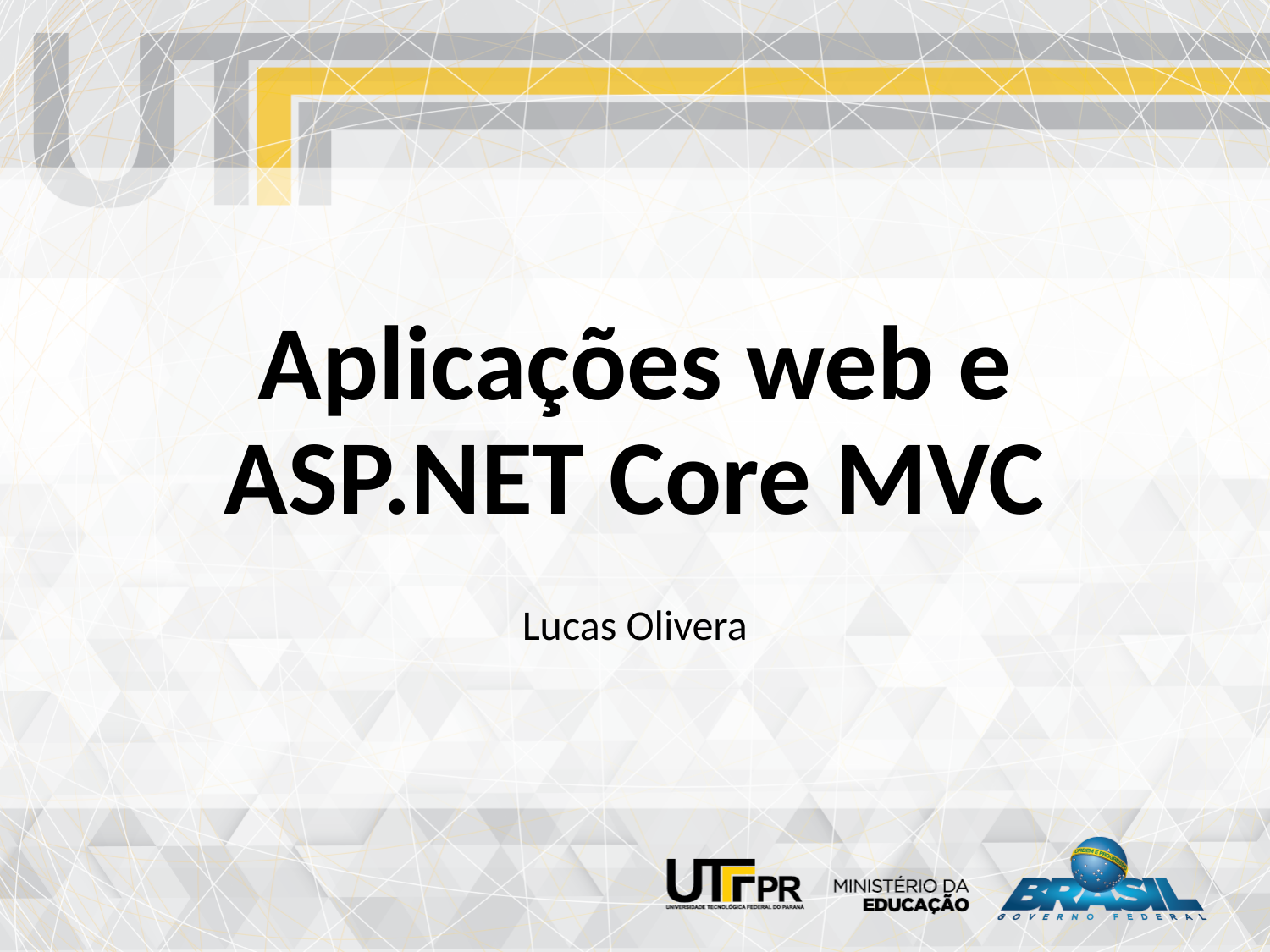

# Aplicações web e ASP.NET Core MVC
Lucas Olivera